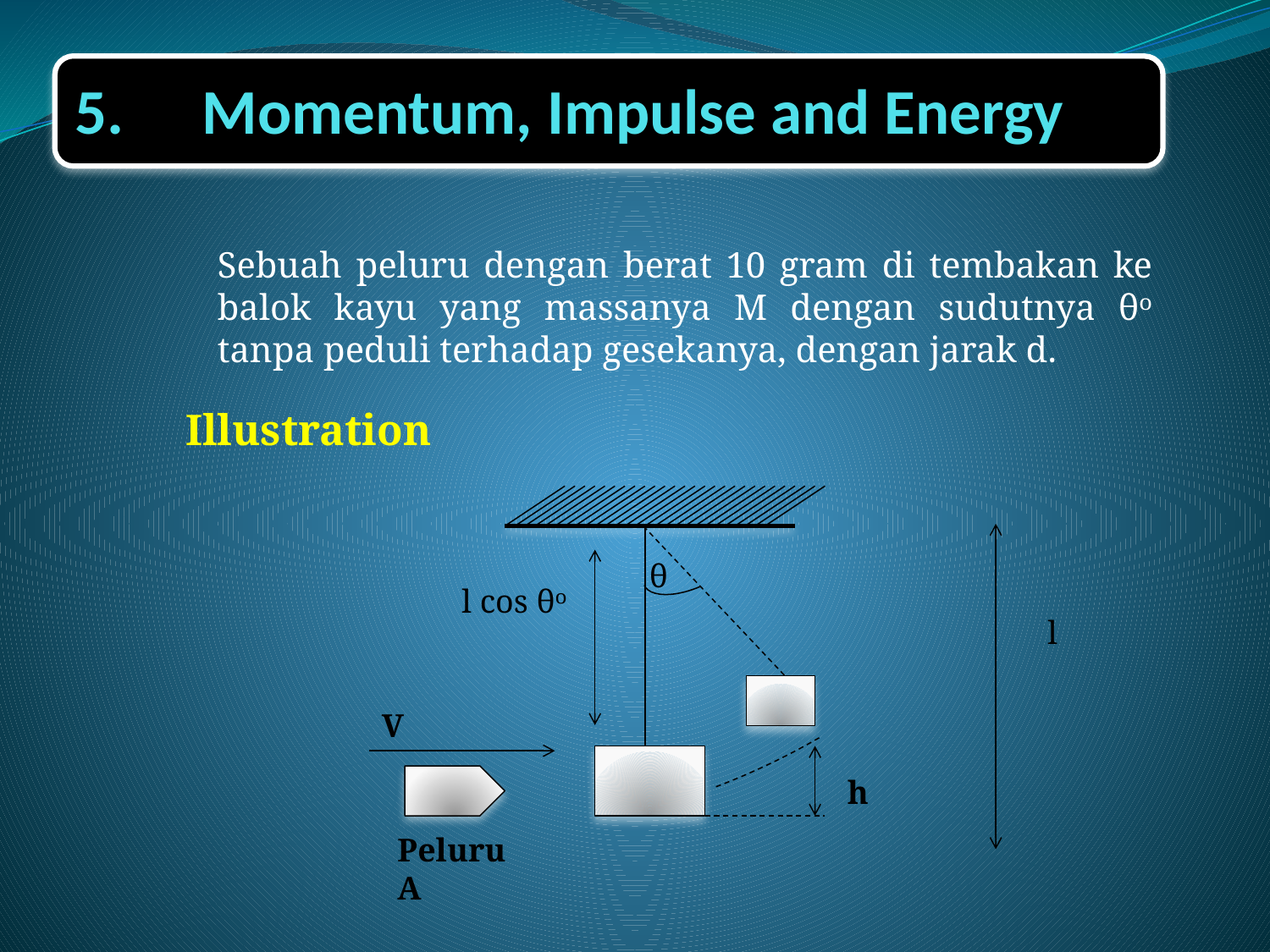

# 5.	Momentum, Impulse and Energy

Sebuah peluru dengan berat 10 gram di tembakan ke balok kayu yang massanya M dengan sudutnya θᵒ tanpa peduli terhadap gesekanya, dengan jarak d.
Illustration

θ
l cos θᵒ
l

V

h
Peluru A